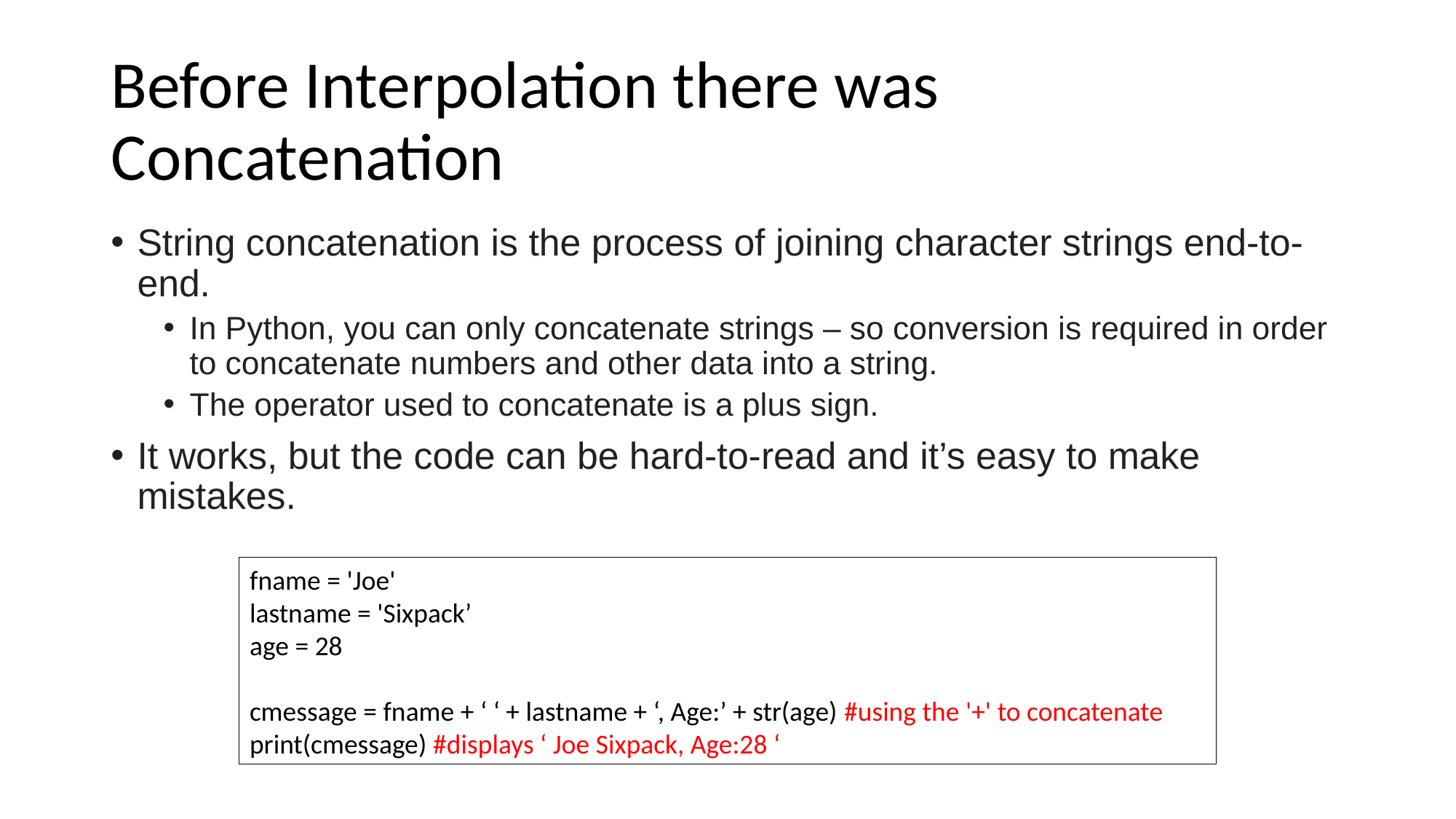

# Before Interpolation there was Concatenation
String concatenation is the process of joining character strings end-to-end.
In Python, you can only concatenate strings – so conversion is required in order to concatenate numbers and other data into a string.
The operator used to concatenate is a plus sign.
It works, but the code can be hard-to-read and it’s easy to make mistakes.
fname = 'Joe'
lastname = 'Sixpack’
age = 28

cmessage = fname + ‘ ‘ + lastname + ‘, Age:’ + str(age) #using the '+' to concatenate
print(cmessage) #displays ‘ Joe Sixpack, Age:28 ‘